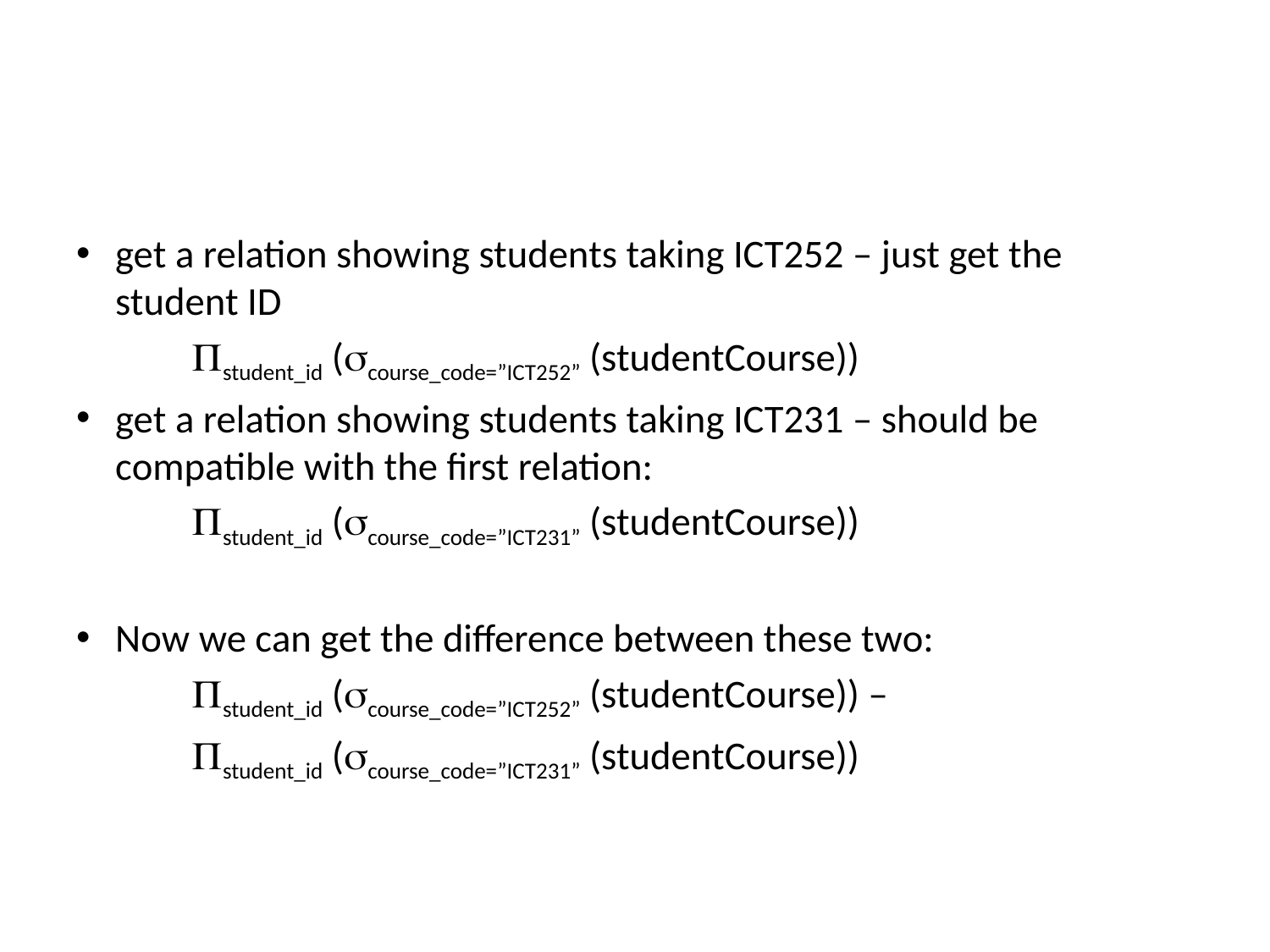

#
get a relation showing students taking ICT252 – just get the student ID
             Πstudent_id (σcourse_code=”ICT252” (studentCourse))
get a relation showing students taking ICT231 – should be compatible with the first relation:
             Πstudent_id (σcourse_code=”ICT231” (studentCourse))

Now we can get the difference between these two:
             Πstudent_id (σcourse_code=”ICT252” (studentCourse)) –
             Πstudent_id (σcourse_code=”ICT231” (studentCourse))